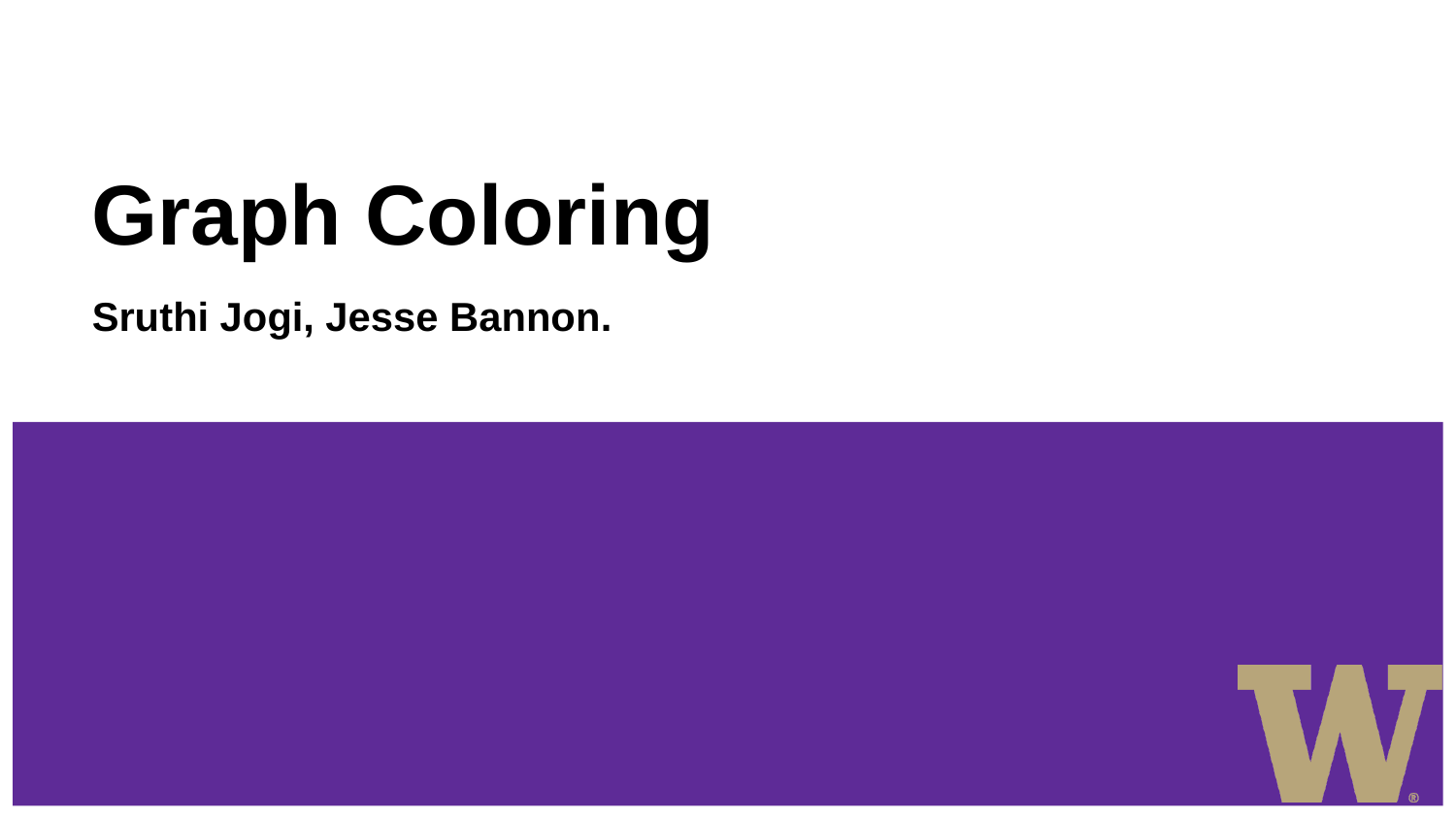

# Graph Coloring
Sruthi Jogi, Jesse Bannon.